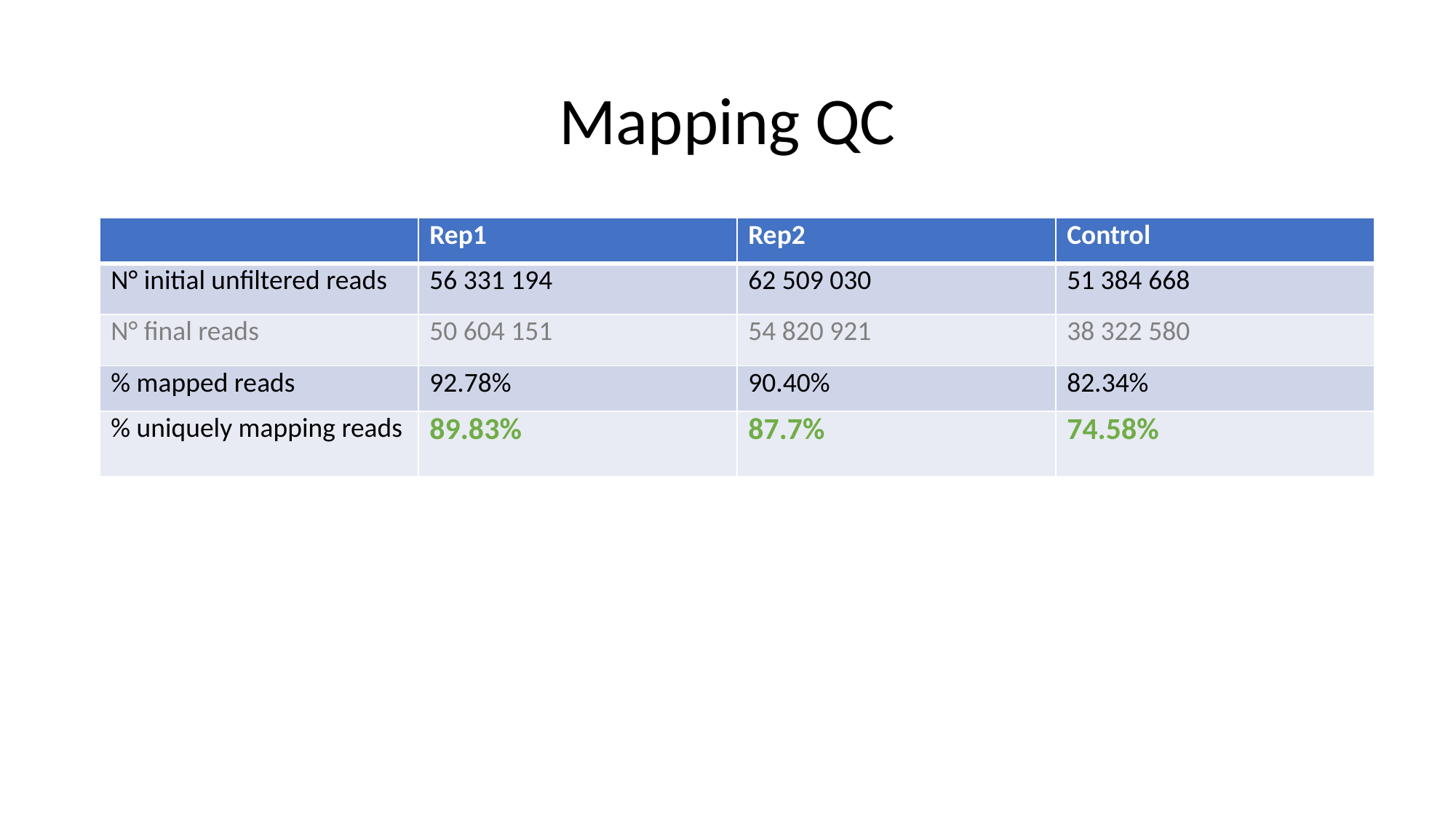

# Mapping QC
|  | Rep1 | Rep2 | Control |
| --- | --- | --- | --- |
| N° initial unfiltered reads | 56 331 194 | 62 509 030 | 51 384 668 |
| N° final reads | 50 604 151 | 54 820 921 | 38 322 580 |
| % mapped reads | 92.78% | 90.40% | 82.34% |
| % uniquely mapping reads | 89.83% | 87.7% | 74.58% |